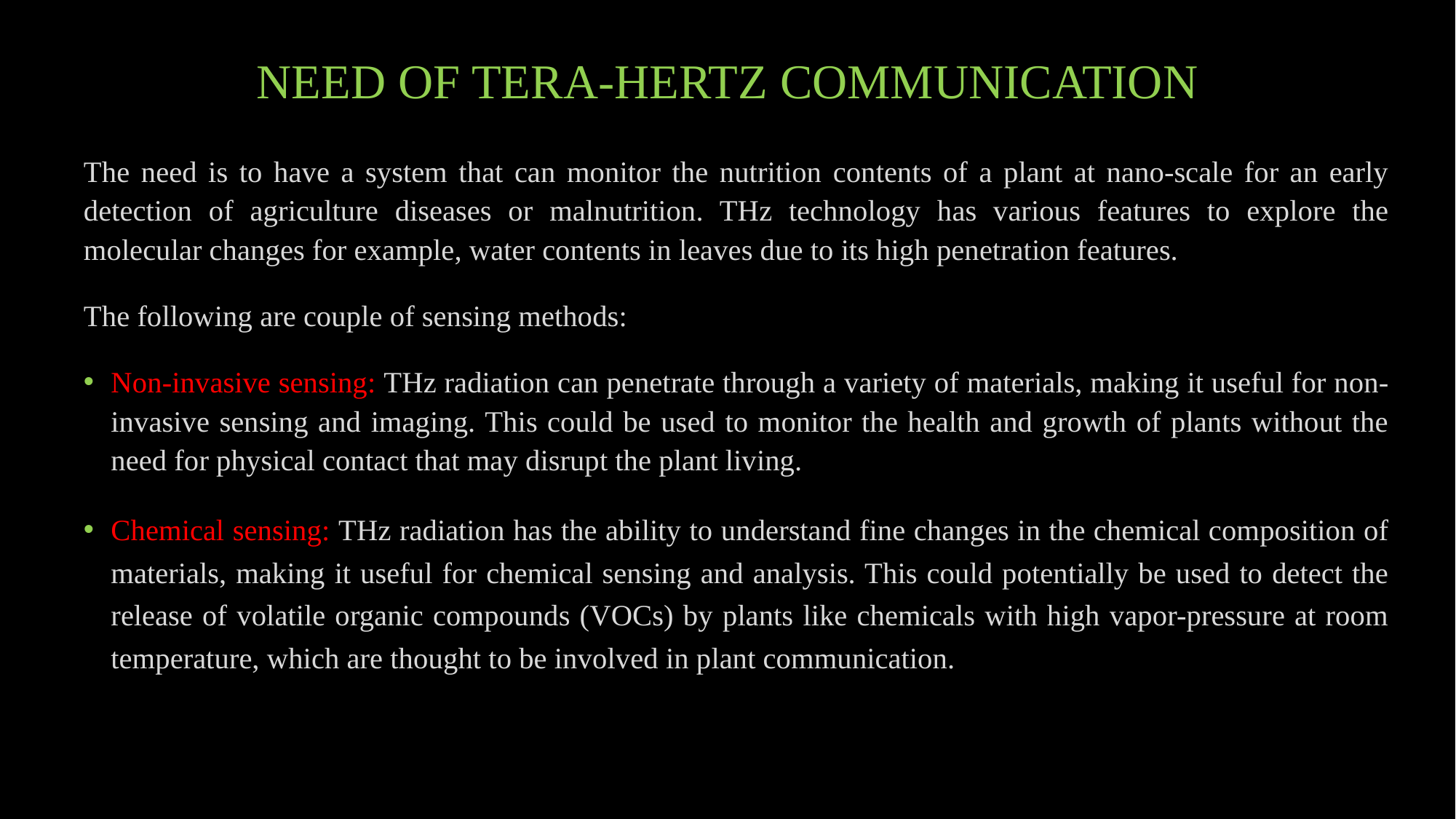

# NEED OF TERA-HERTZ COMMUNICATION
The need is to have a system that can monitor the nutrition contents of a plant at nano-scale for an early detection of agriculture diseases or malnutrition. THz technology has various features to explore the molecular changes for example, water contents in leaves due to its high penetration features.
The following are couple of sensing methods:
Non-invasive sensing: THz radiation can penetrate through a variety of materials, making it useful for non-invasive sensing and imaging. This could be used to monitor the health and growth of plants without the need for physical contact that may disrupt the plant living.
Chemical sensing: THz radiation has the ability to understand fine changes in the chemical composition of materials, making it useful for chemical sensing and analysis. This could potentially be used to detect the release of volatile organic compounds (VOCs) by plants like chemicals with high vapor-pressure at room temperature, which are thought to be involved in plant communication.